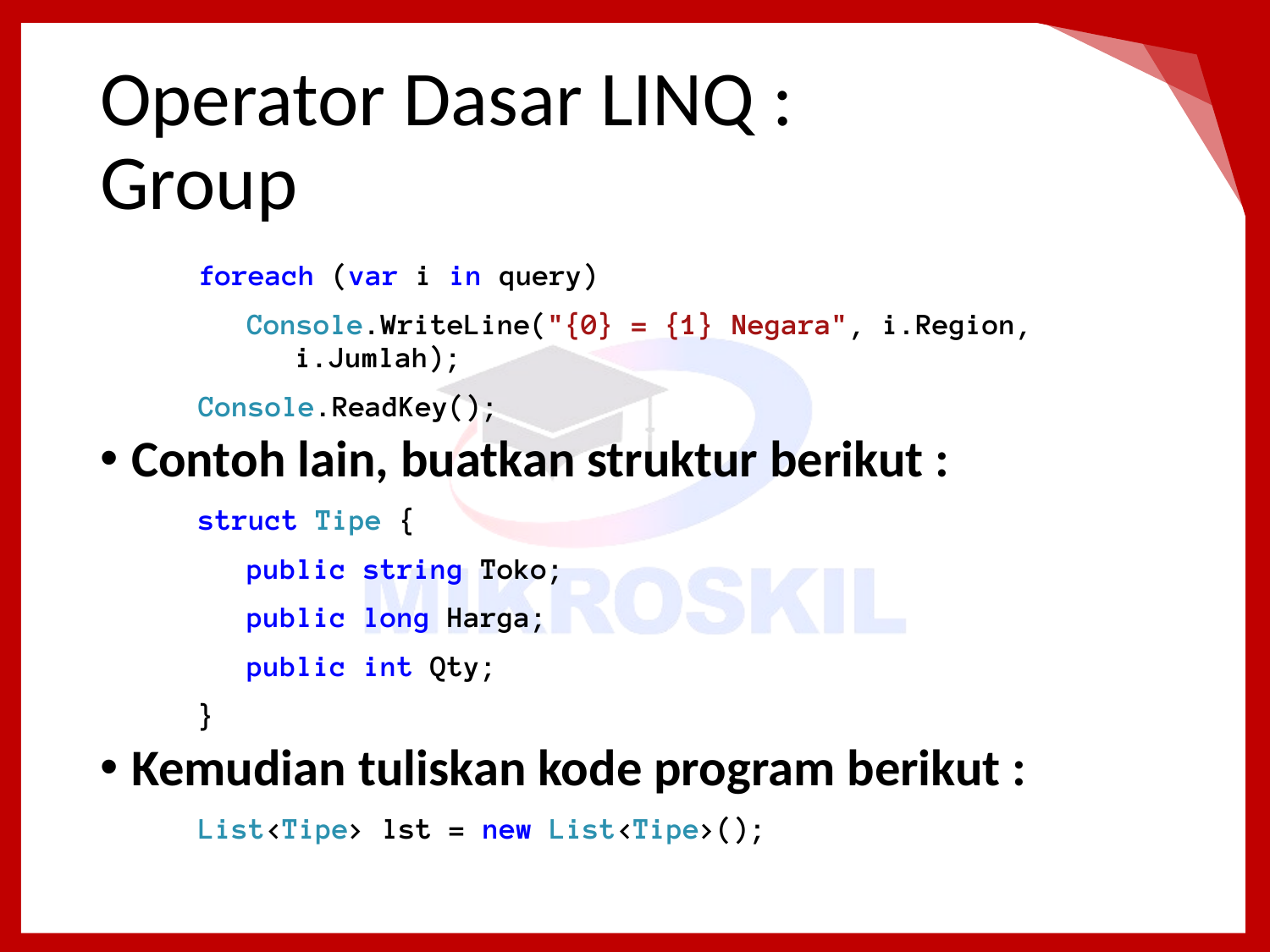

# Operator Dasar LINQ : Group
foreach (var i in query)
Console.WriteLine("{0} = {1} Negara", i.Region, i.Jumlah);
Console.ReadKey();
Contoh lain, buatkan struktur berikut :
struct Tipe {
public string Toko;
public long Harga;
public int Qty;
}
Kemudian tuliskan kode program berikut :
List<Tipe> lst = new List<Tipe>();